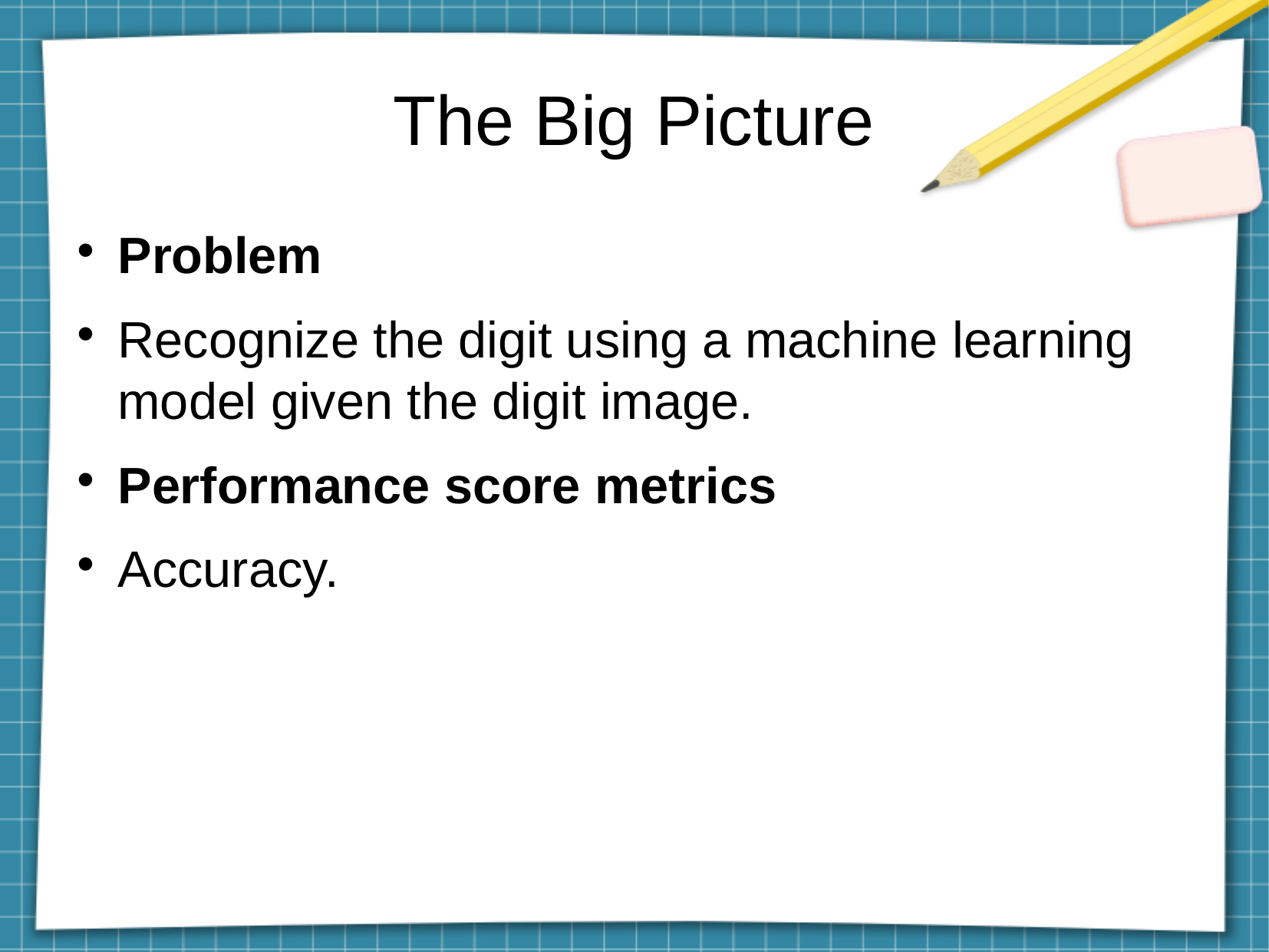

The Big Picture
Problem
Recognize the digit using a machine learning model given the digit image.
Performance score metrics
Accuracy.